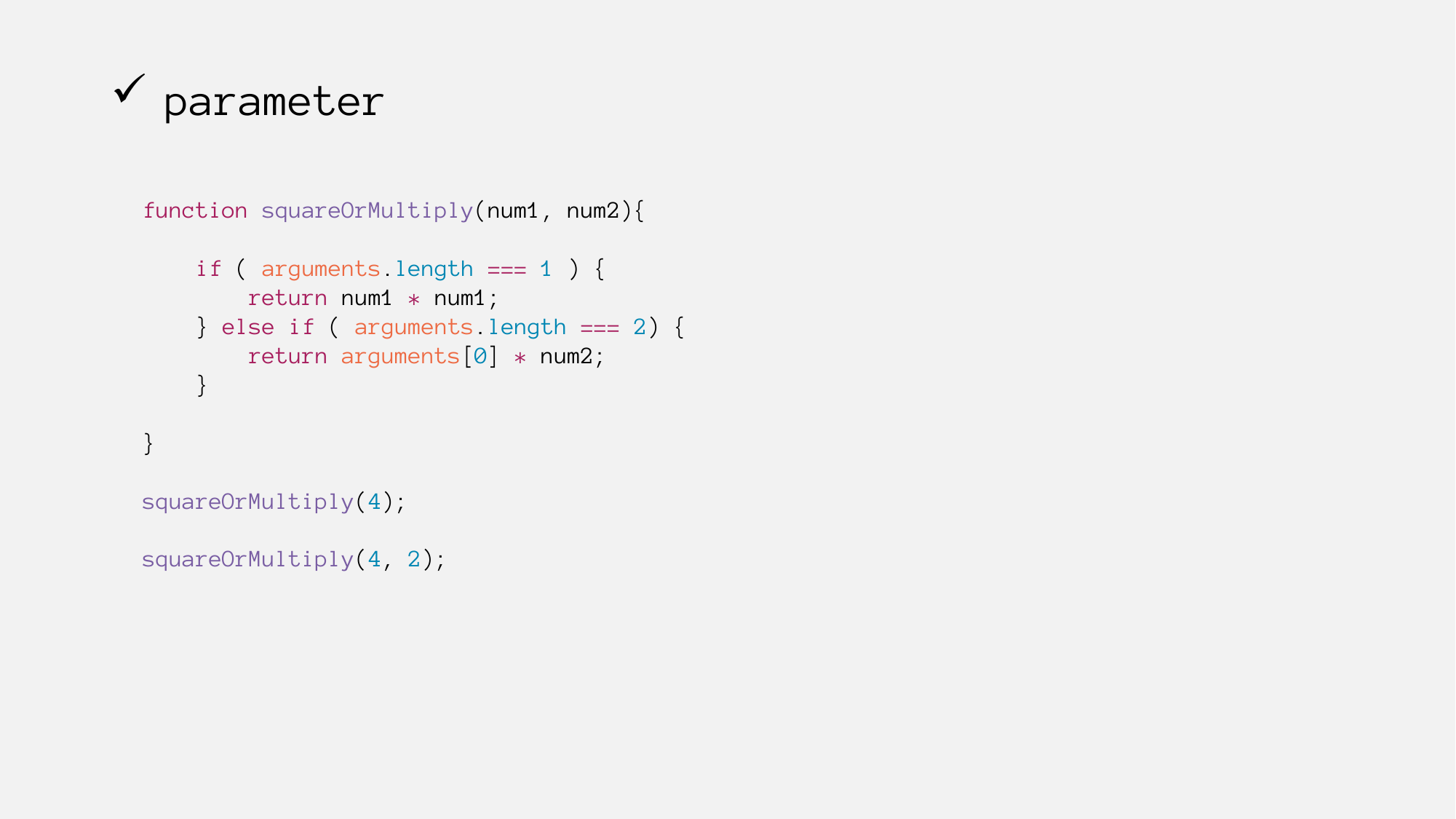

# parameter
function squareOrMultiply(num1, num2){

    if ( arguments.length === 1 ) {
        return num1 * num1;
    } else if ( arguments.length === 2) {
        return arguments[0] * num2;
    }

}

squareOrMultiply(4);

squareOrMultiply(4, 2);